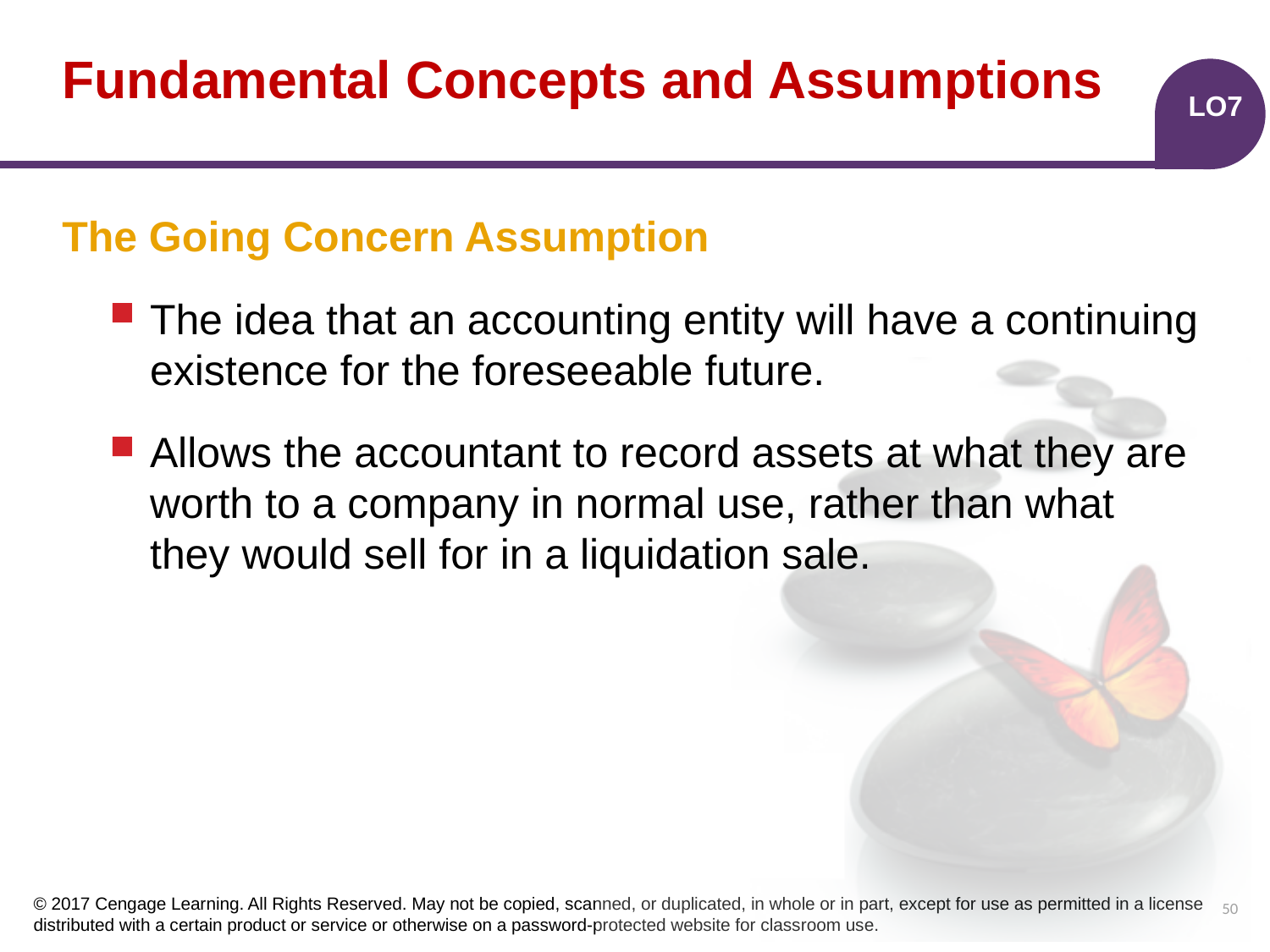

# Fundamental Concepts and Assumptions
LO7
The Going Concern Assumption
The idea that an accounting entity will have a continuing existence for the foreseeable future.
Allows the accountant to record assets at what they are worth to a company in normal use, rather than what they would sell for in a liquidation sale.
50